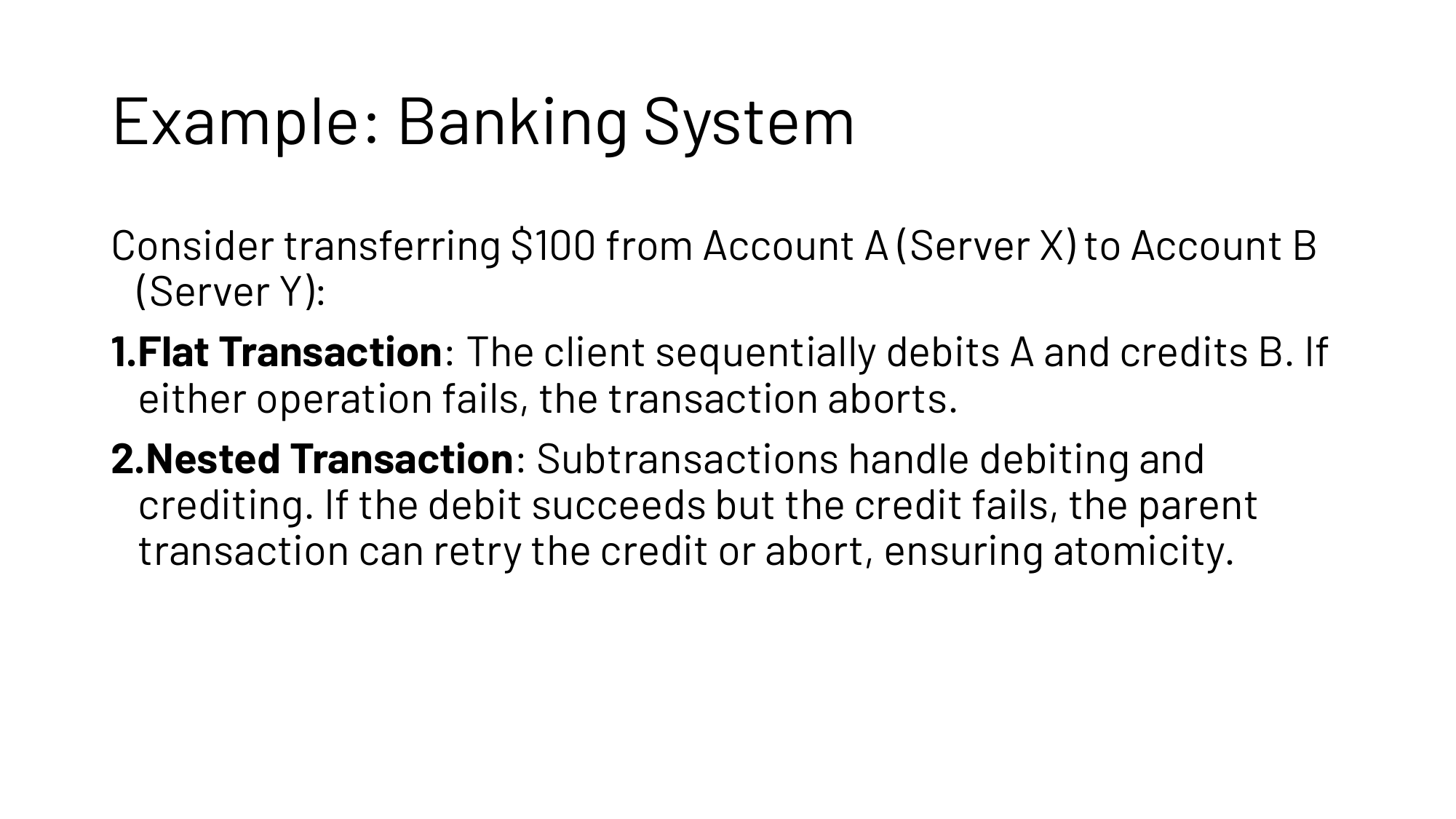

# Example: Banking System
Consider transferring $100 from Account A (Server X) to Account B (Server Y):
Flat Transaction: The client sequentially debits A and credits B. If either operation fails, the transaction aborts.
Nested Transaction: Subtransactions handle debiting and crediting. If the debit succeeds but the credit fails, the parent transaction can retry the credit or abort, ensuring atomicity.